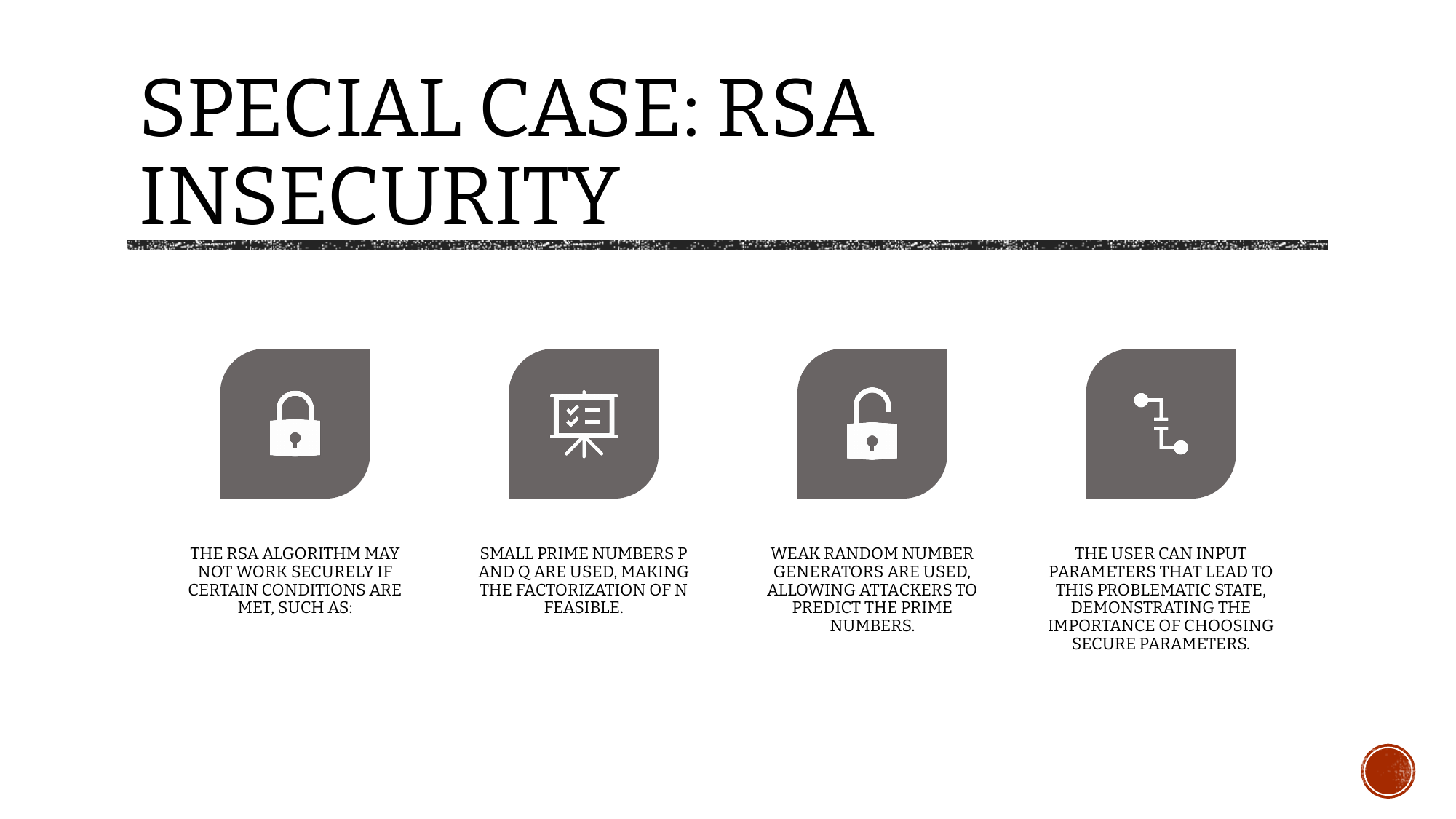

# Special Case: RSA Insecurity

The RSA algorithm may not work securely if certain conditions are met, such as:
Small prime numbers p and q are used, making the factorization of n feasible.
Weak random number generators are used, allowing attackers to predict the prime numbers.
The user can input parameters that lead to this problematic state, demonstrating the importance of choosing secure parameters.